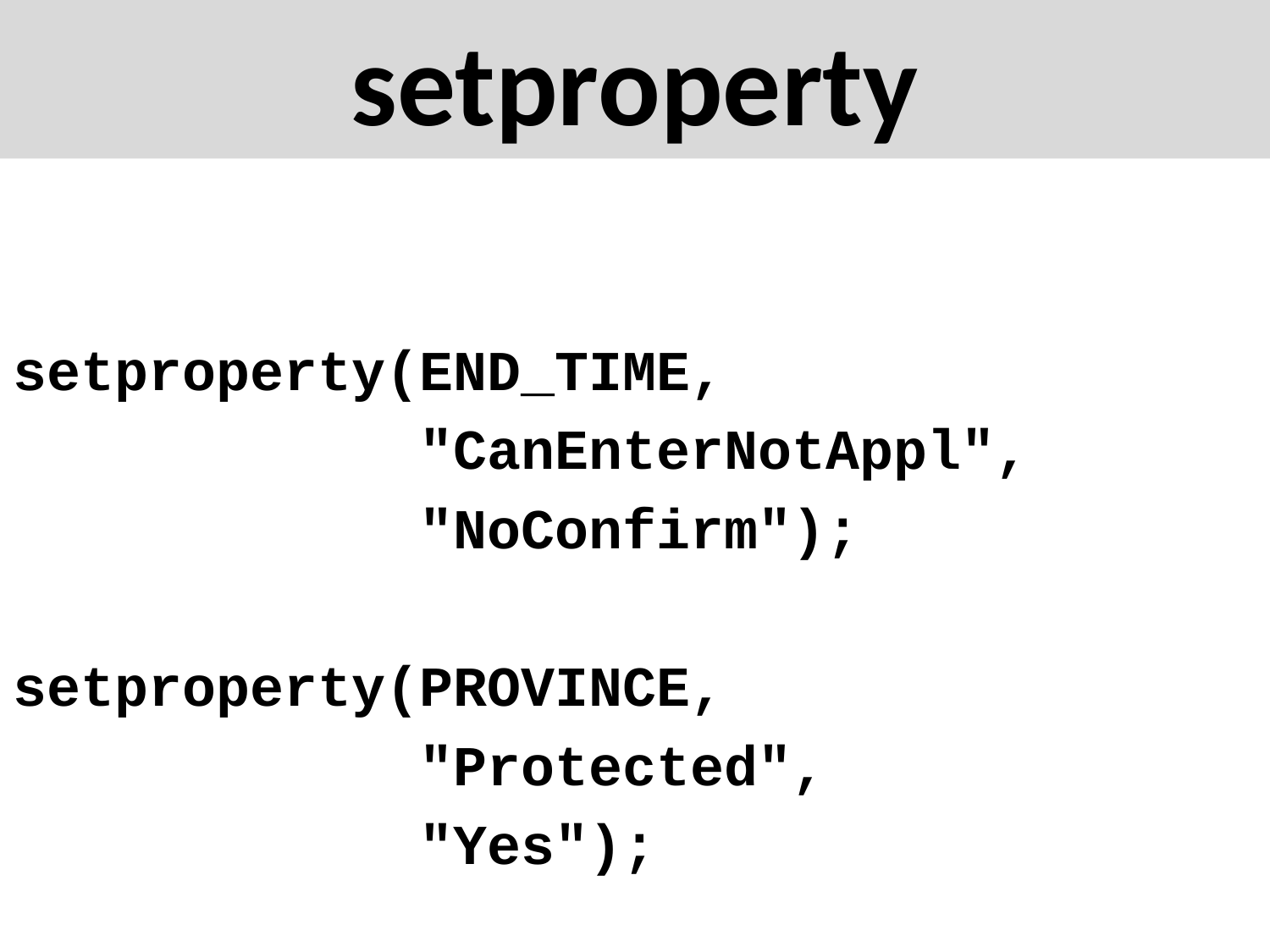

# setproperty

setproperty(END_TIME,
            "CanEnterNotAppl",
            "NoConfirm");

setproperty(PROVINCE,
            "Protected",
            "Yes");